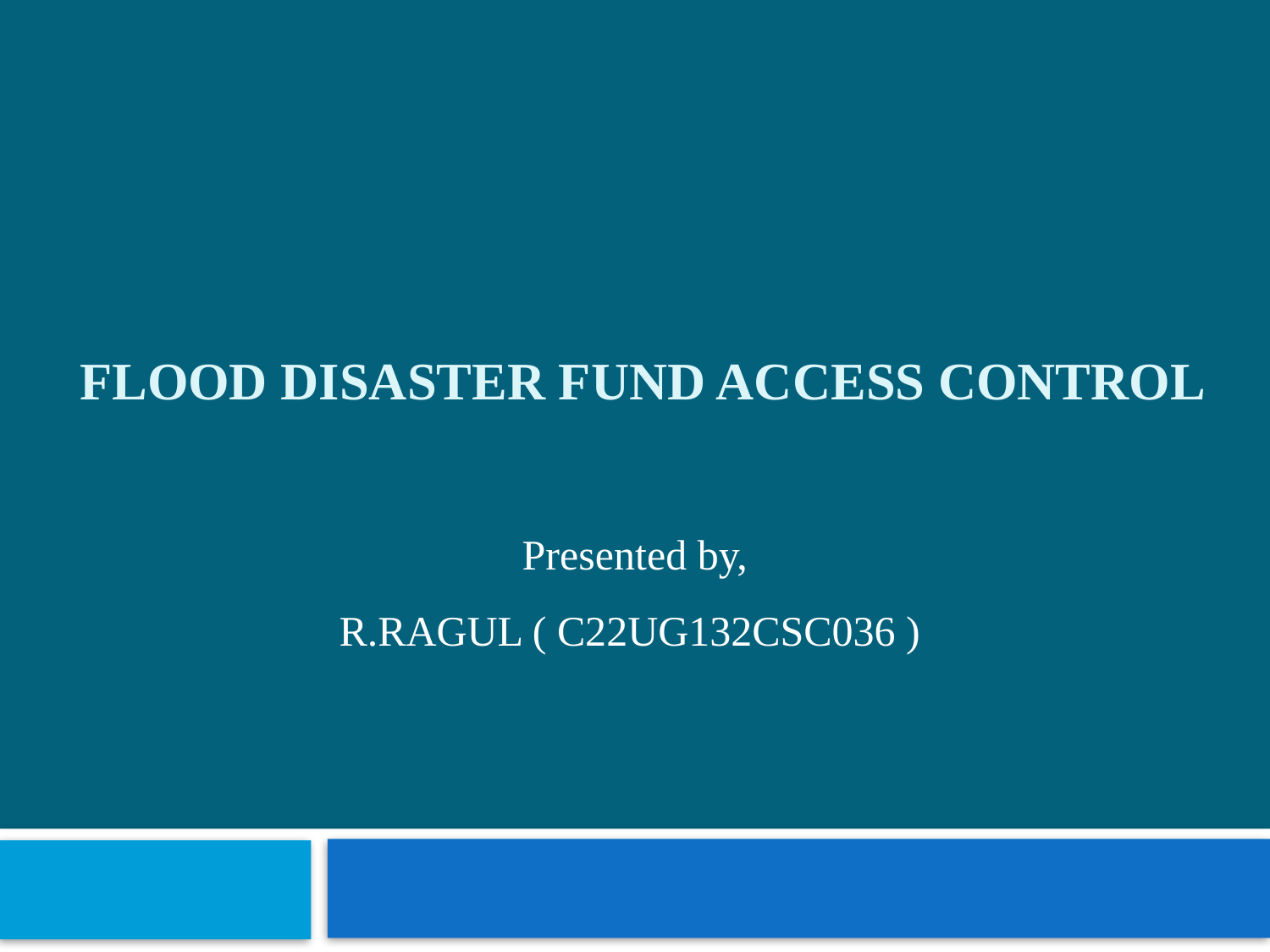

# Flood Disaster Fund Access Control
Presented by,
R.RAGUL ( C22UG132CSC036 )